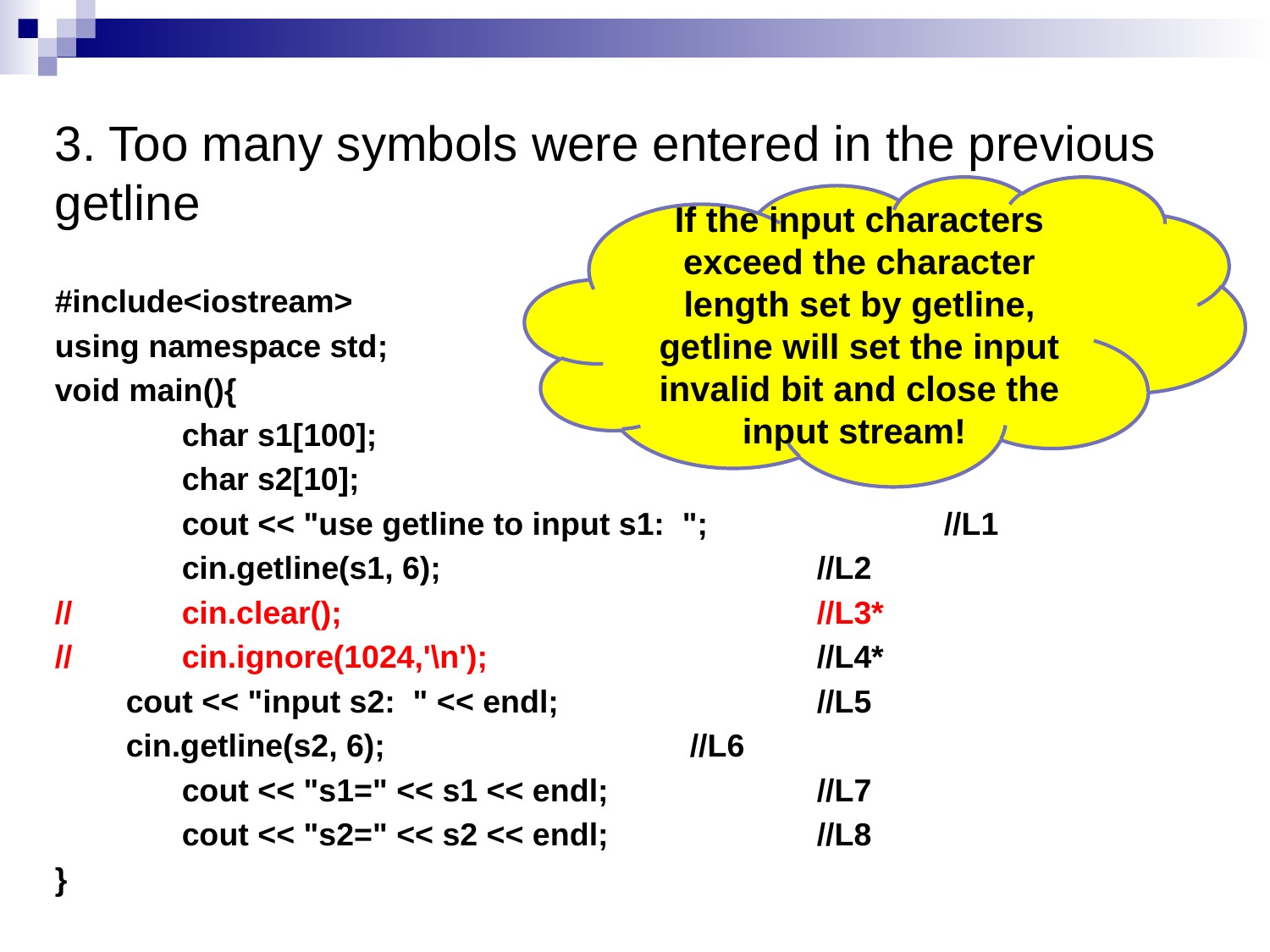

3. Too many symbols were entered in the previous getline

#include<iostream>
using namespace std;
void main(){
	char s1[100];
	char s2[10];
	cout << "use getline to input s1:  ";               	//L1
	cin.getline(s1, 6);                             	//L2
//	cin.clear();                                   		//L3*
//	cin.ignore(1024,'\n');                           	//L4*
        cout << "input s2:  " << endl;                  	//L5
        cin.getline(s2, 6);                              	//L6
	cout << "s1=" << s1 << endl;                     	//L7
	cout << "s2=" << s2 << endl;                     	//L8
}

If the input characters exceed the character length set by getline, getline will set the input invalid bit and close the input stream!